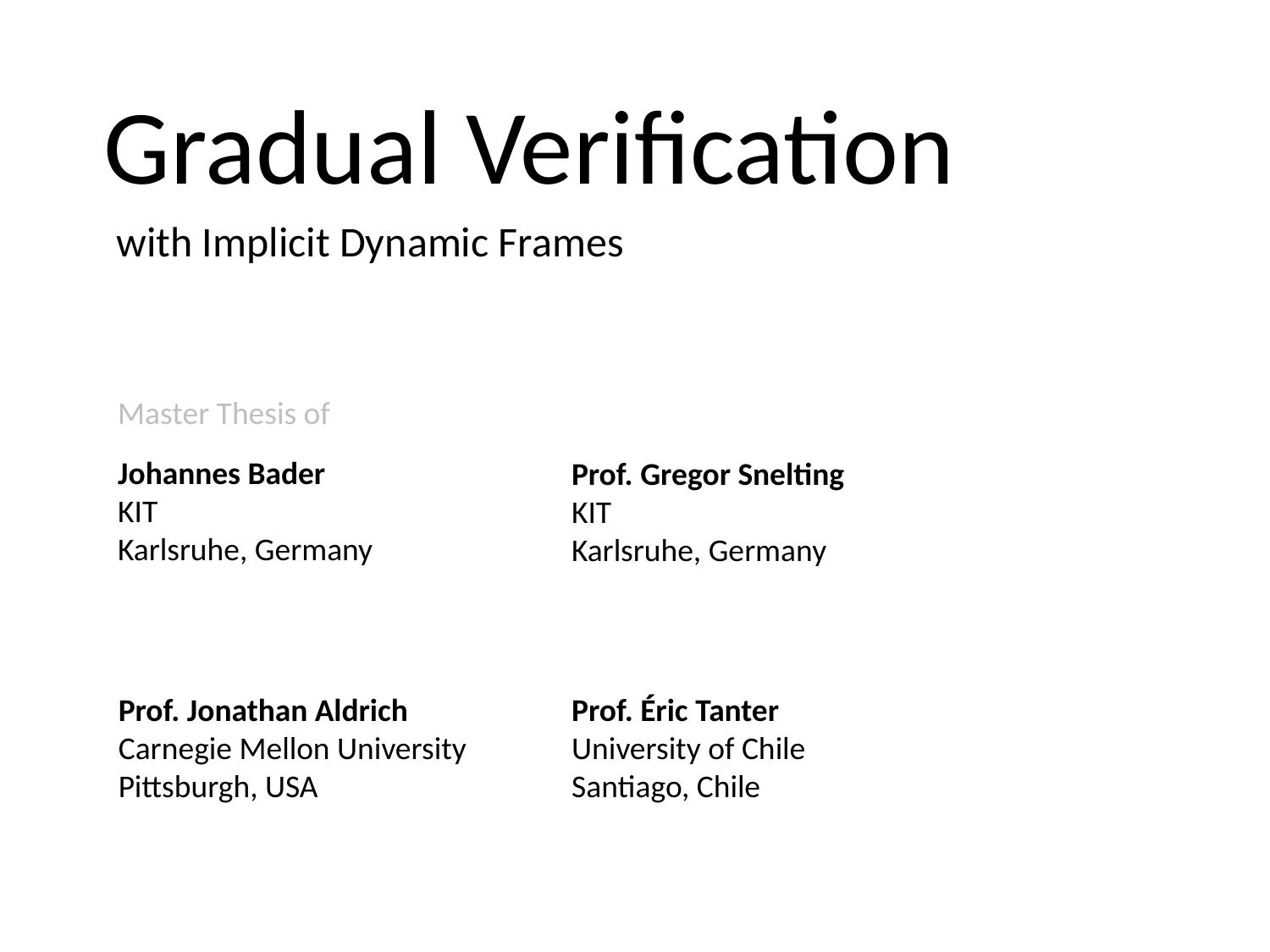

# Gradual Verification
with Implicit Dynamic Frames

Master Thesis of

Johannes Bader
KIT
Karlsruhe, Germany
Prof. Gregor Snelting
KIT
Karlsruhe, Germany
Prof. Jonathan Aldrich
Carnegie Mellon University
Pittsburgh, USA
Prof. Éric Tanter
University of Chile
Santiago, Chile